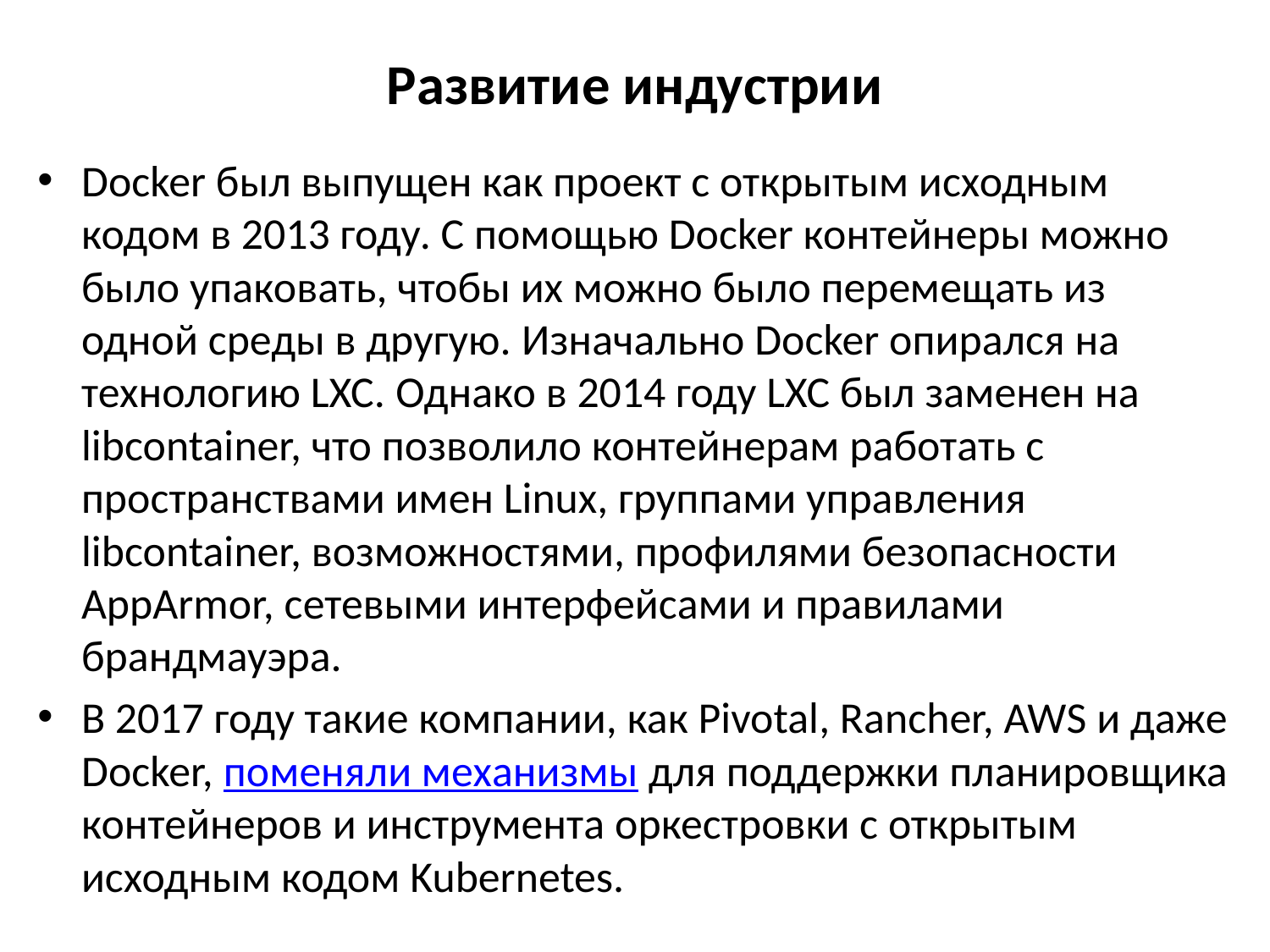

# Развитие индустрии
Docker был выпущен как проект с открытым исходным кодом в 2013 году. С помощью Docker контейнеры можно было упаковать, чтобы их можно было перемещать из одной среды в другую. Изначально Docker опирался на технологию LXC. Однако в 2014 году LXC был заменен на libcontainer, что позволило контейнерам работать с пространствами имен Linux, группами управления libcontainer, возможностями, профилями безопасности AppArmor, сетевыми интерфейсами и правилами брандмауэра.
В 2017 году такие компании, как Pivotal, Rancher, AWS и даже Docker, поменяли механизмы для поддержки планировщика контейнеров и инструмента оркестровки с открытым исходным кодом Kubernetes.